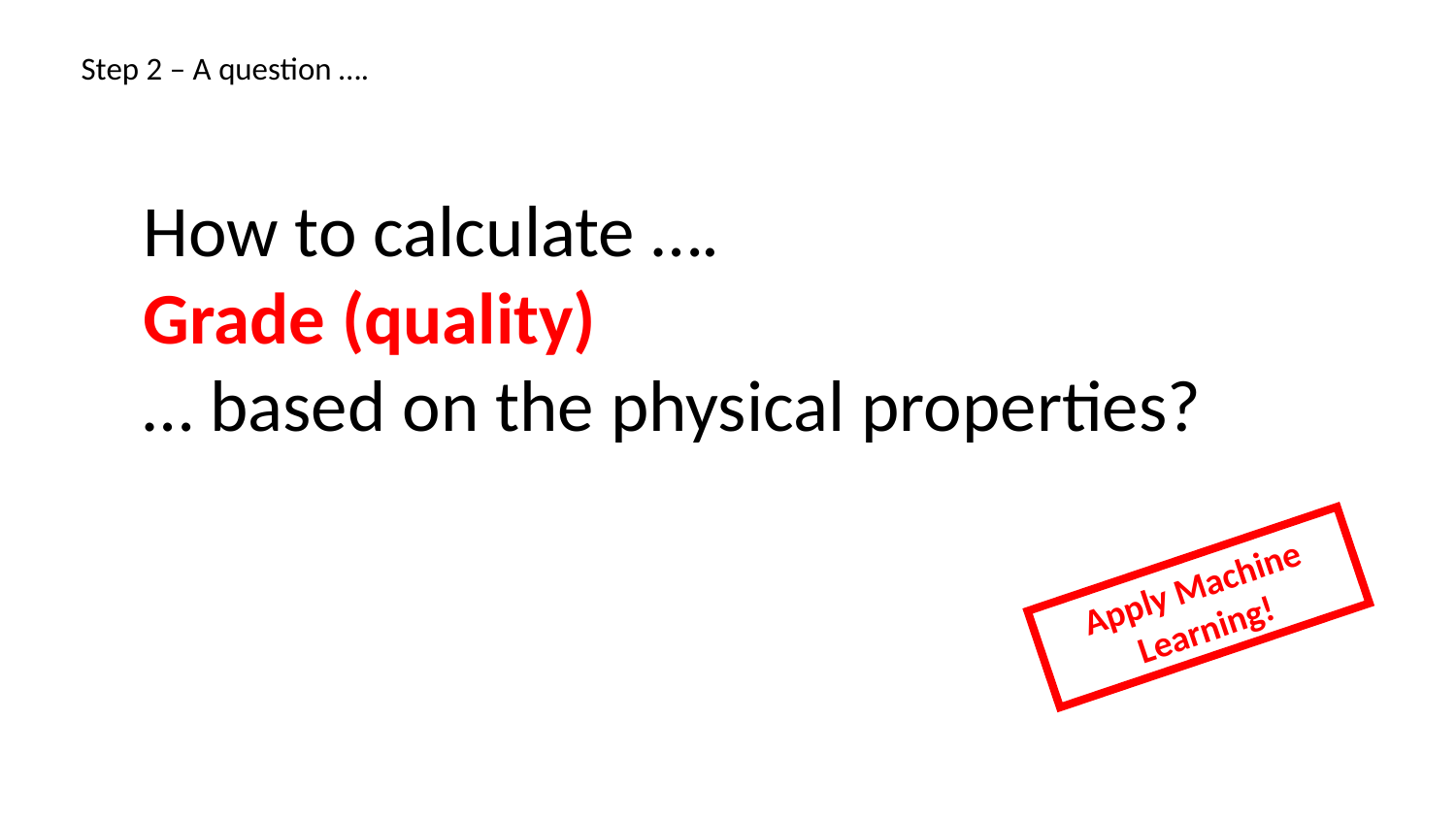

# Step 2 – A question ….
How to calculate ….
Grade (quality)
… based on the physical properties?
Apply Machine Learning!